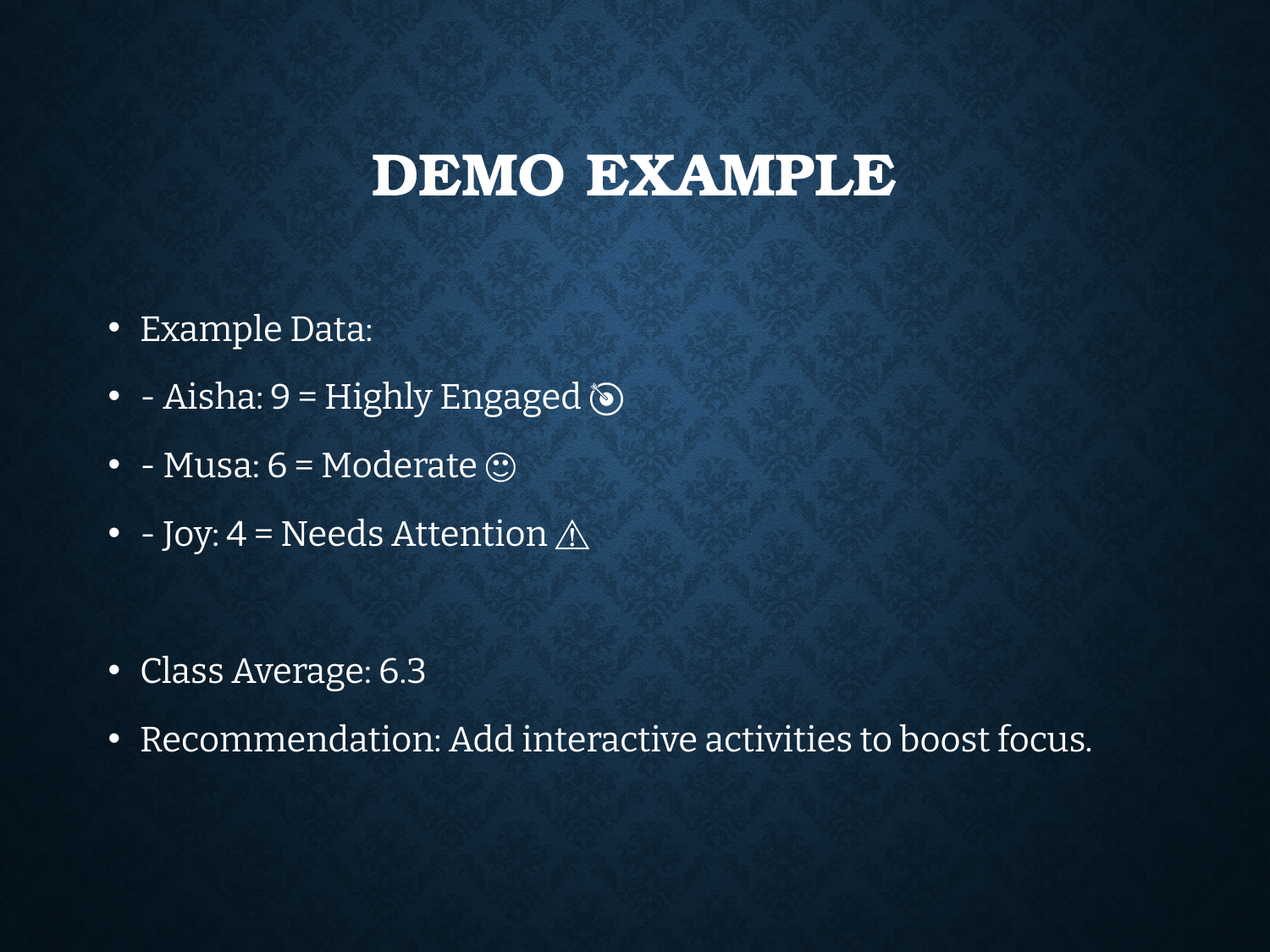

# Demo Example
Example Data:
- Aisha: 9 = Highly Engaged 🎯
- Musa: 6 = Moderate 🙂
- Joy: 4 = Needs Attention ⚠️

Class Average: 6.3
Recommendation: Add interactive activities to boost focus.